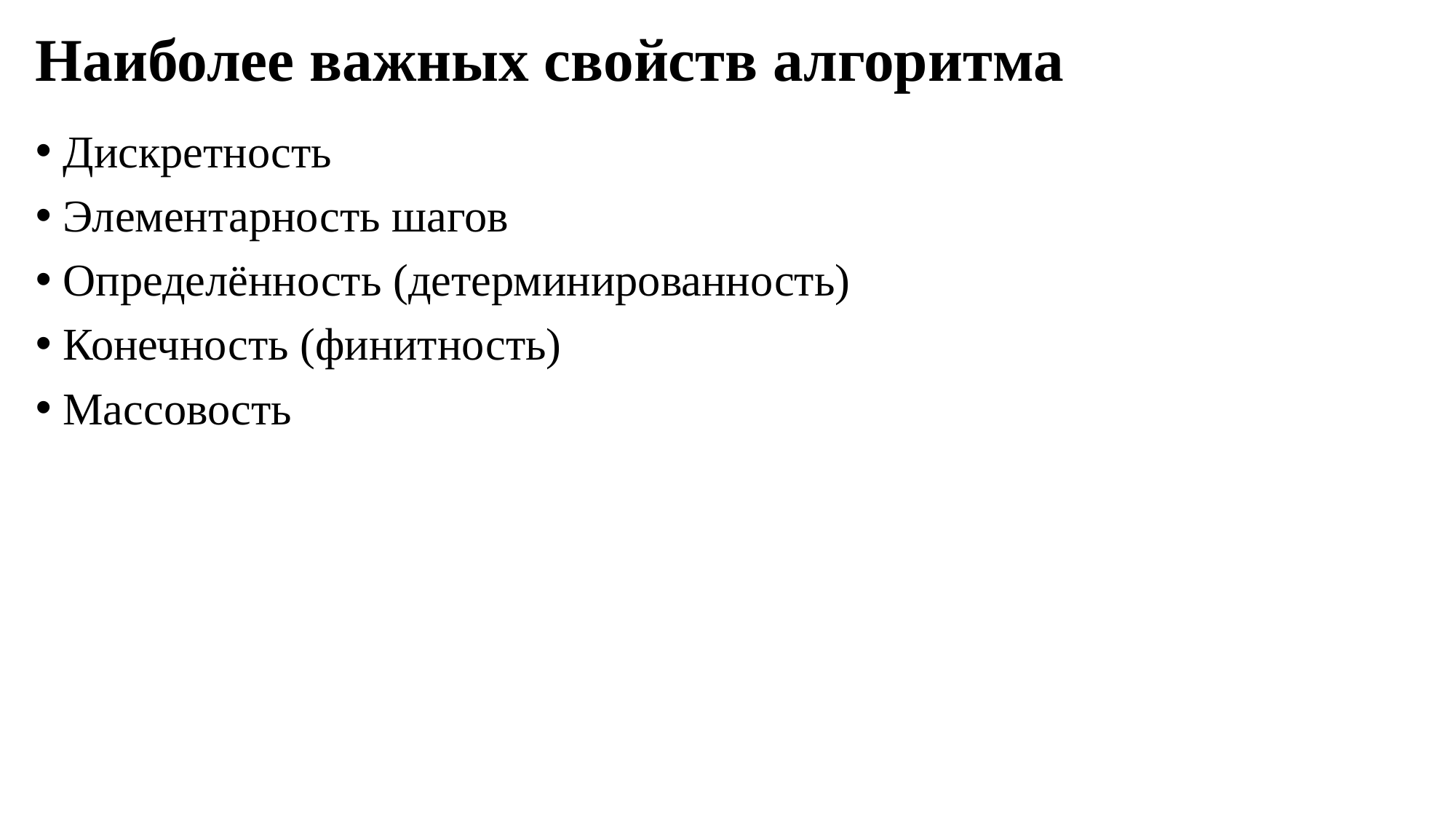

# Наиболее важных свойств алгоритма
Дискретность
Элементарность шагов
Определённость (детерминированность)
Конечность (финитность)
Массовость